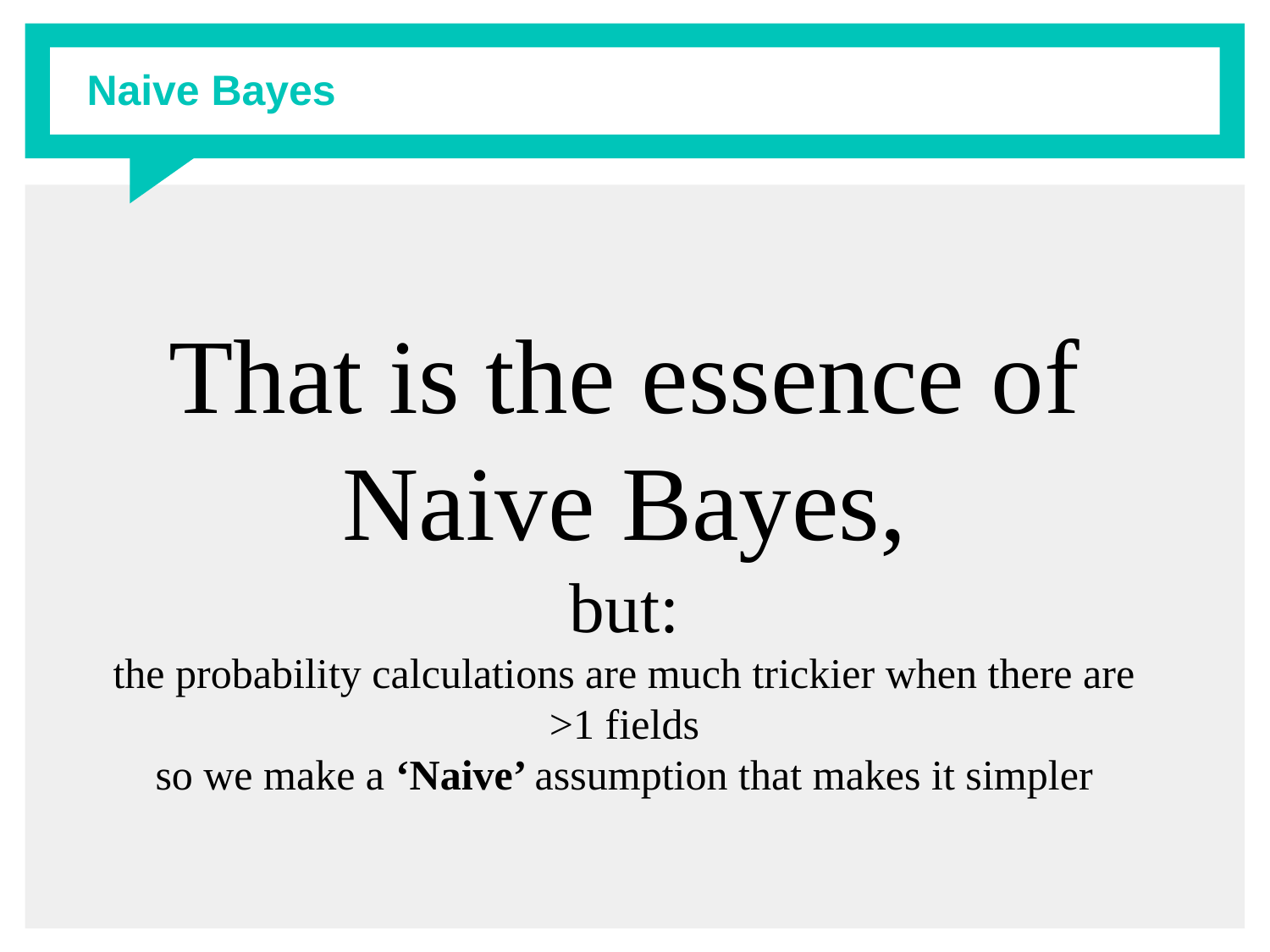

# Naive Bayes
That is the essence of Naive Bayes,
but:
the probability calculations are much trickier when there are >1 fields
so we make a ‘Naive’ assumption that makes it simpler